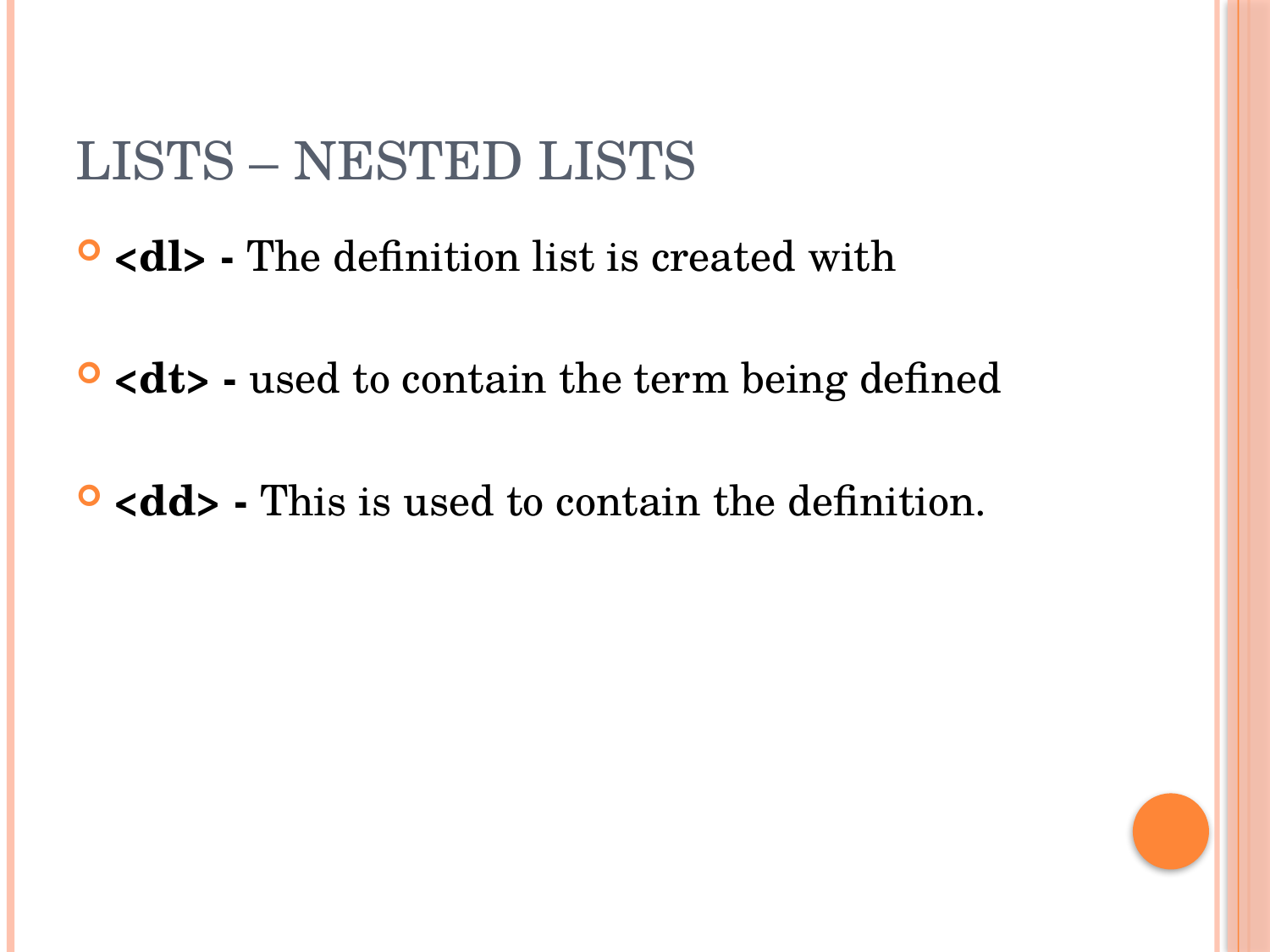

# Lists – Nested Lists
<dl> - The definition list is created with

<dt> - used to contain the term being defined

<dd> - This is used to contain the definition.